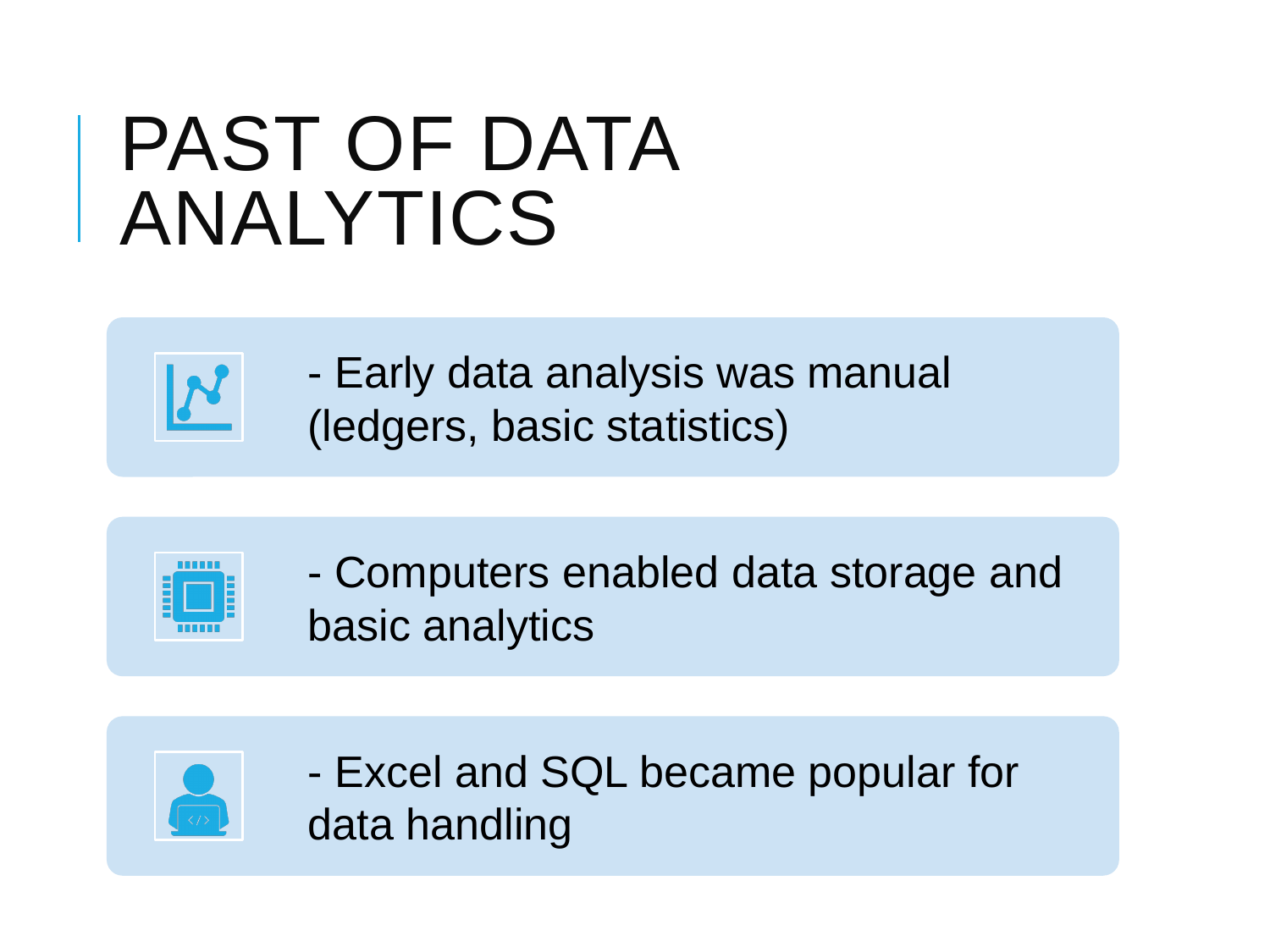

# Past of Data Analytics
- Early data analysis was manual (ledgers, basic statistics)
- Computers enabled data storage and basic analytics
- Excel and SQL became popular for data handling